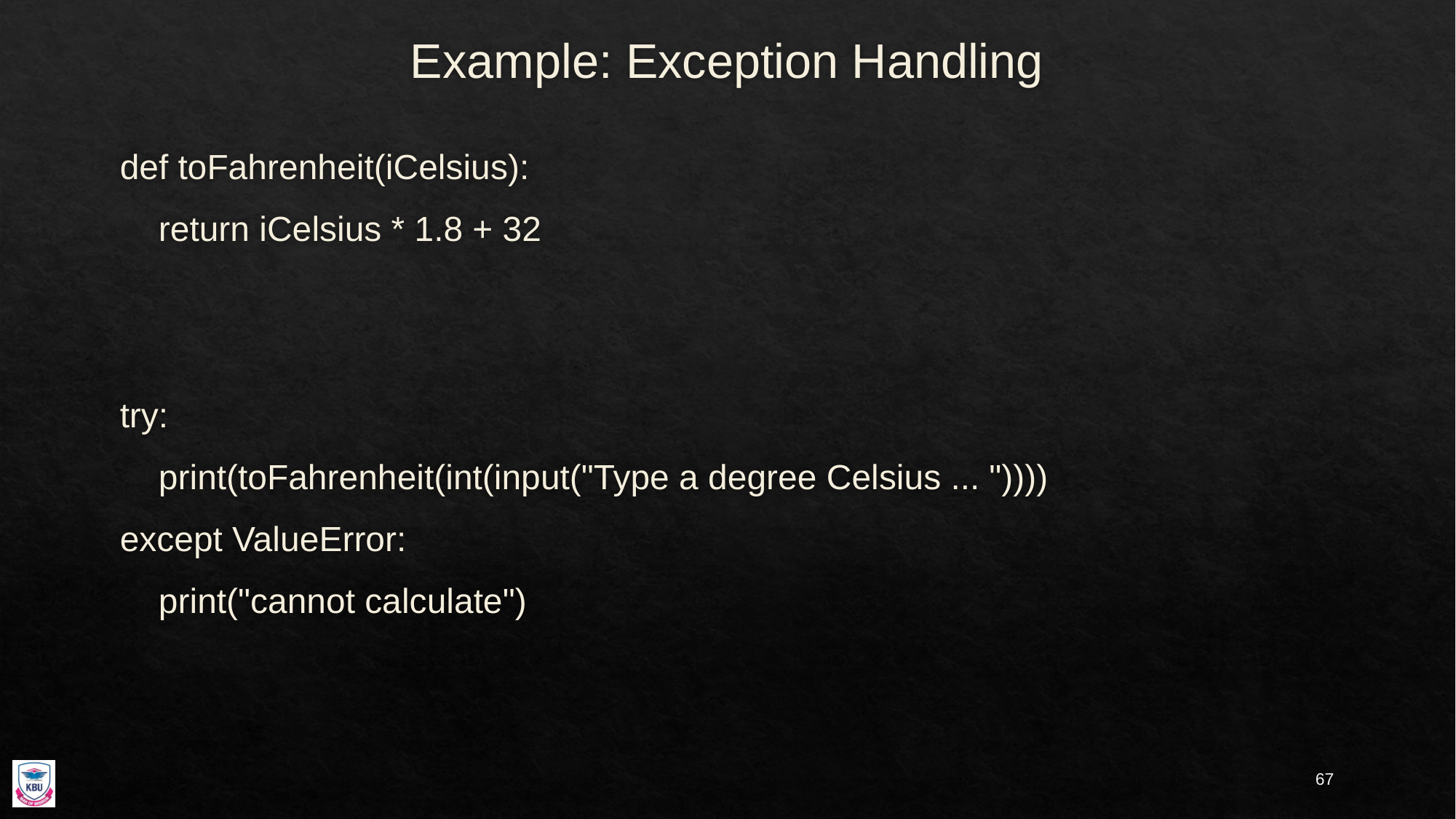

# Example: Exception Handling
def toFahrenheit(iCelsius):
    return iCelsius * 1.8 + 32

try:
    print(toFahrenheit(int(input("Type a degree Celsius ... "))))
except ValueError:
    print("cannot calculate")
67